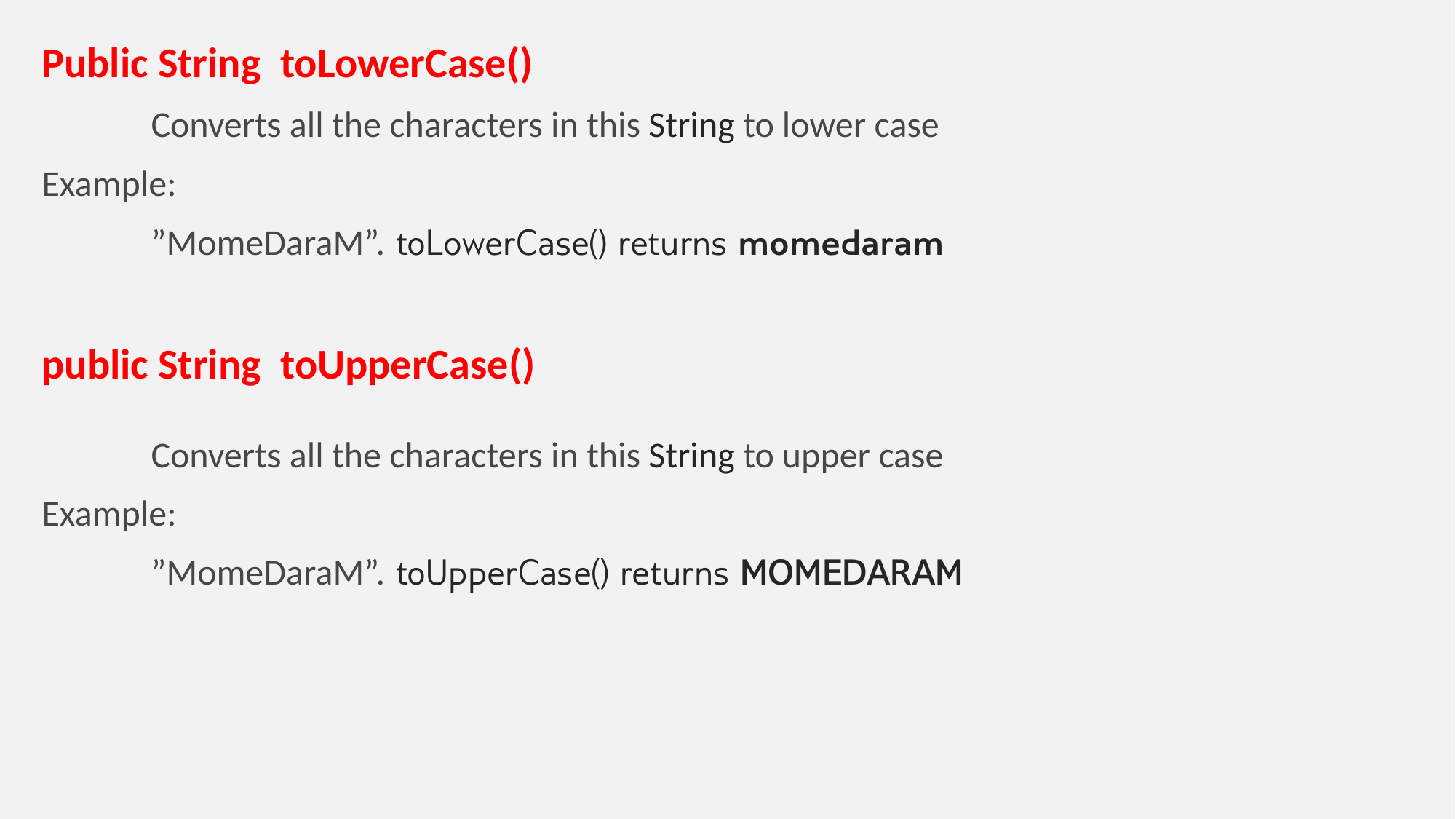

Public String  toLowerCase()
	Converts all the characters in this String to lower case
Example:
	”MomeDaraM”. toLowerCase() returns momedaram

public String  toUpperCase()
	Converts all the characters in this String to upper case
Example:
	”MomeDaraM”. toUpperCase() returns MOMEDARAM